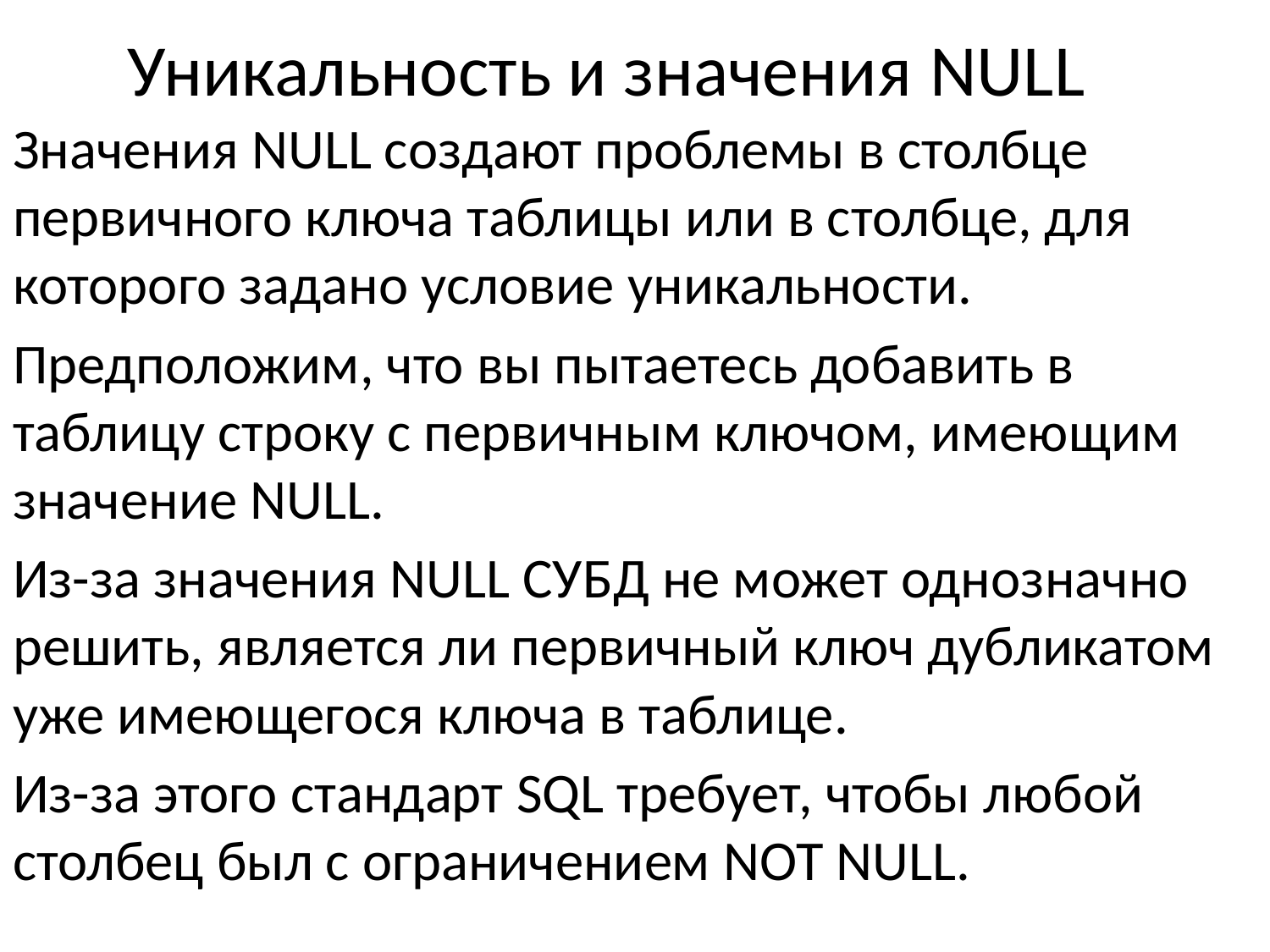

# Уникальность и значения NULL
Значения NULL создают проблемы в столбце первичного ключа таблицы или в столбце, для которого задано условие уникальности.
Предположим, что вы пытаетесь добавить в таблицу строку с первичным ключом, имеющим значение NULL.
Из-за значения NULL СУБД не может однозначно решить, является ли первичный ключ дубликатом уже имеющегося ключа в таблице.
Из-за этого стандарт SQL требует, чтобы любой столбец был с ограничением NOT NULL.